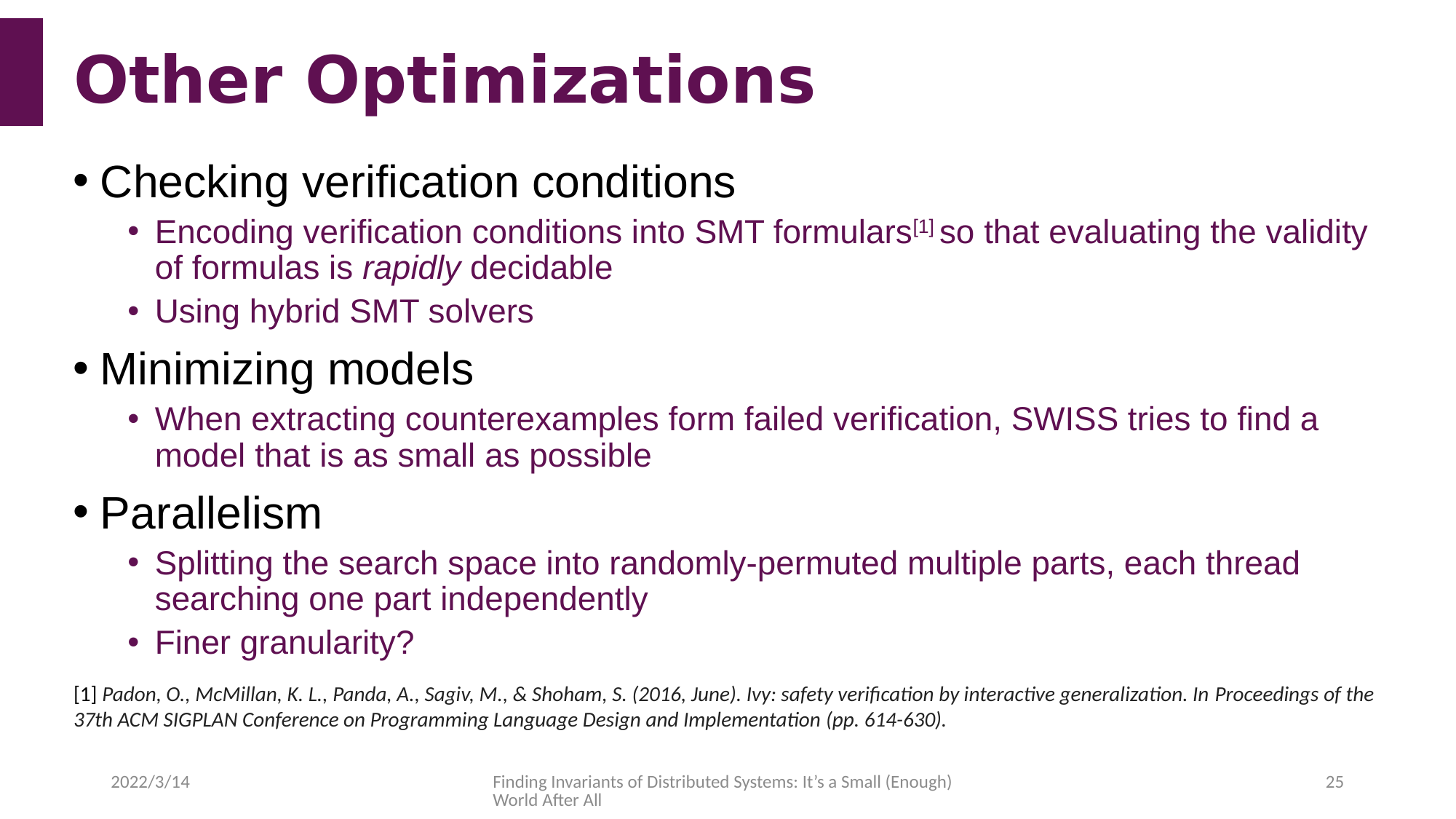

# Other Optimizations
Checking verification conditions
Encoding verification conditions into SMT formulars[1] so that evaluating the validity of formulas is rapidly decidable
Using hybrid SMT solvers
Minimizing models
When extracting counterexamples form failed verification, SWISS tries to find a model that is as small as possible
Parallelism
Splitting the search space into randomly-permuted multiple parts, each thread searching one part independently
Finer granularity?

[1] Padon, O., McMillan, K. L., Panda, A., Sagiv, M., & Shoham, S. (2016, June). Ivy: safety verification by interactive generalization. In Proceedings of the 37th ACM SIGPLAN Conference on Programming Language Design and Implementation (pp. 614-630).
2022/3/14
Finding Invariants of Distributed Systems: It’s a Small (Enough) World After All
25